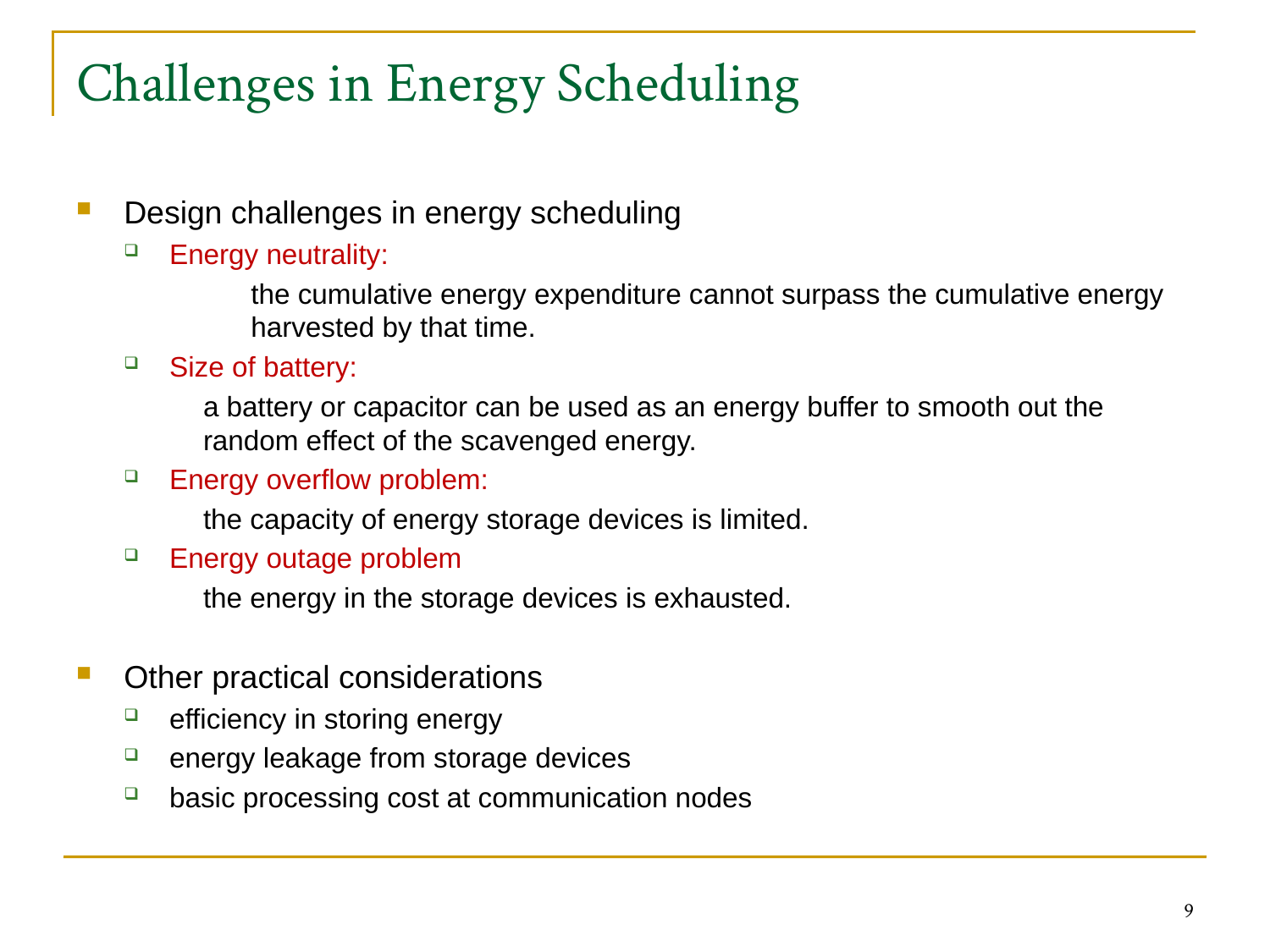

# Challenges in Energy Scheduling
Design challenges in energy scheduling
Energy neutrality:
	the cumulative energy expenditure cannot surpass the cumulative energy 	harvested by that time.
Size of battery:
	a battery or capacitor can be used as an energy buffer to smooth out the 	random effect of the scavenged energy.
Energy overflow problem:
	the capacity of energy storage devices is limited.
Energy outage problem
	the energy in the storage devices is exhausted.

Other practical considerations
efficiency in storing energy
energy leakage from storage devices
basic processing cost at communication nodes

9